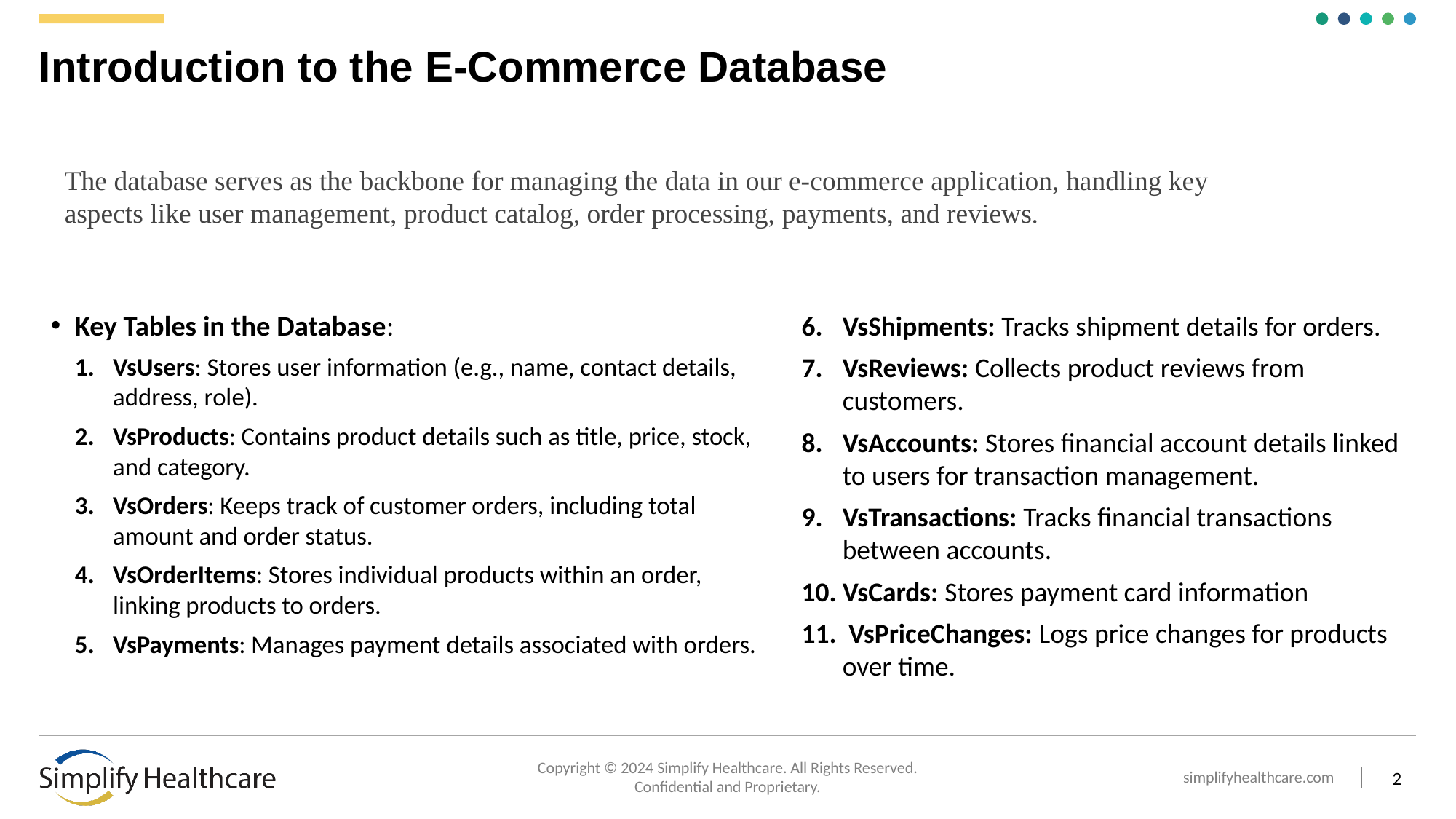

# Introduction to the E-Commerce Database
The database serves as the backbone for managing the data in our e-commerce application, handling key aspects like user management, product catalog, order processing, payments, and reviews.

Key Tables in the Database:
VsUsers: Stores user information (e.g., name, contact details, address, role).
VsProducts: Contains product details such as title, price, stock, and category.
VsOrders: Keeps track of customer orders, including total amount and order status.
VsOrderItems: Stores individual products within an order, linking products to orders.
VsPayments: Manages payment details associated with orders.

VsShipments: Tracks shipment details for orders.
VsReviews: Collects product reviews from customers.
VsAccounts: Stores financial account details linked to users for transaction management.
VsTransactions: Tracks financial transactions between accounts.
VsCards: Stores payment card information
 VsPriceChanges: Logs price changes for products over time.